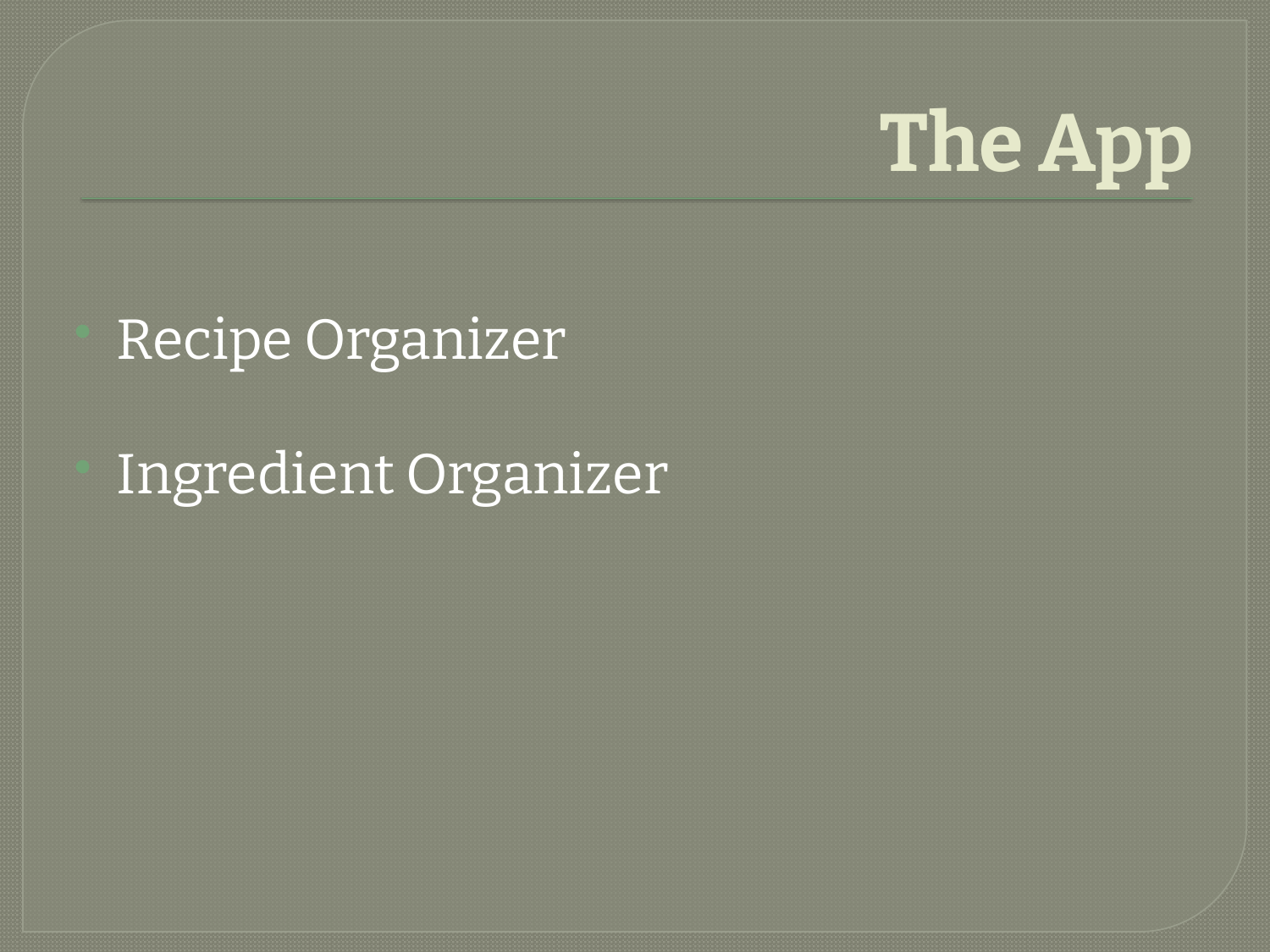

# The App

Recipe Organizer

Ingredient Organizer